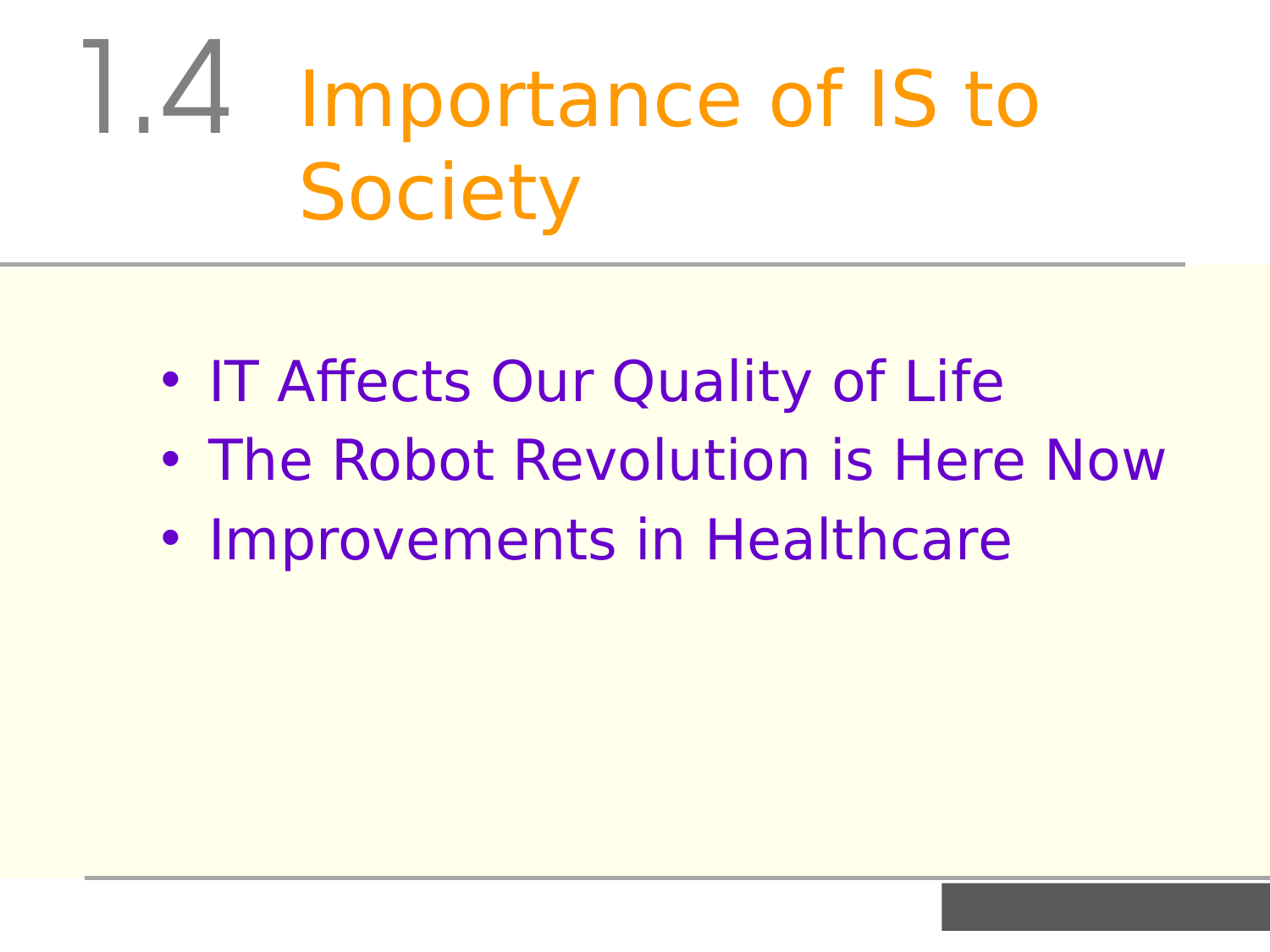

1.4
Importance of IS to Society
IT Affects Our Quality of Life
The Robot Revolution is Here Now
Improvements in Healthcare